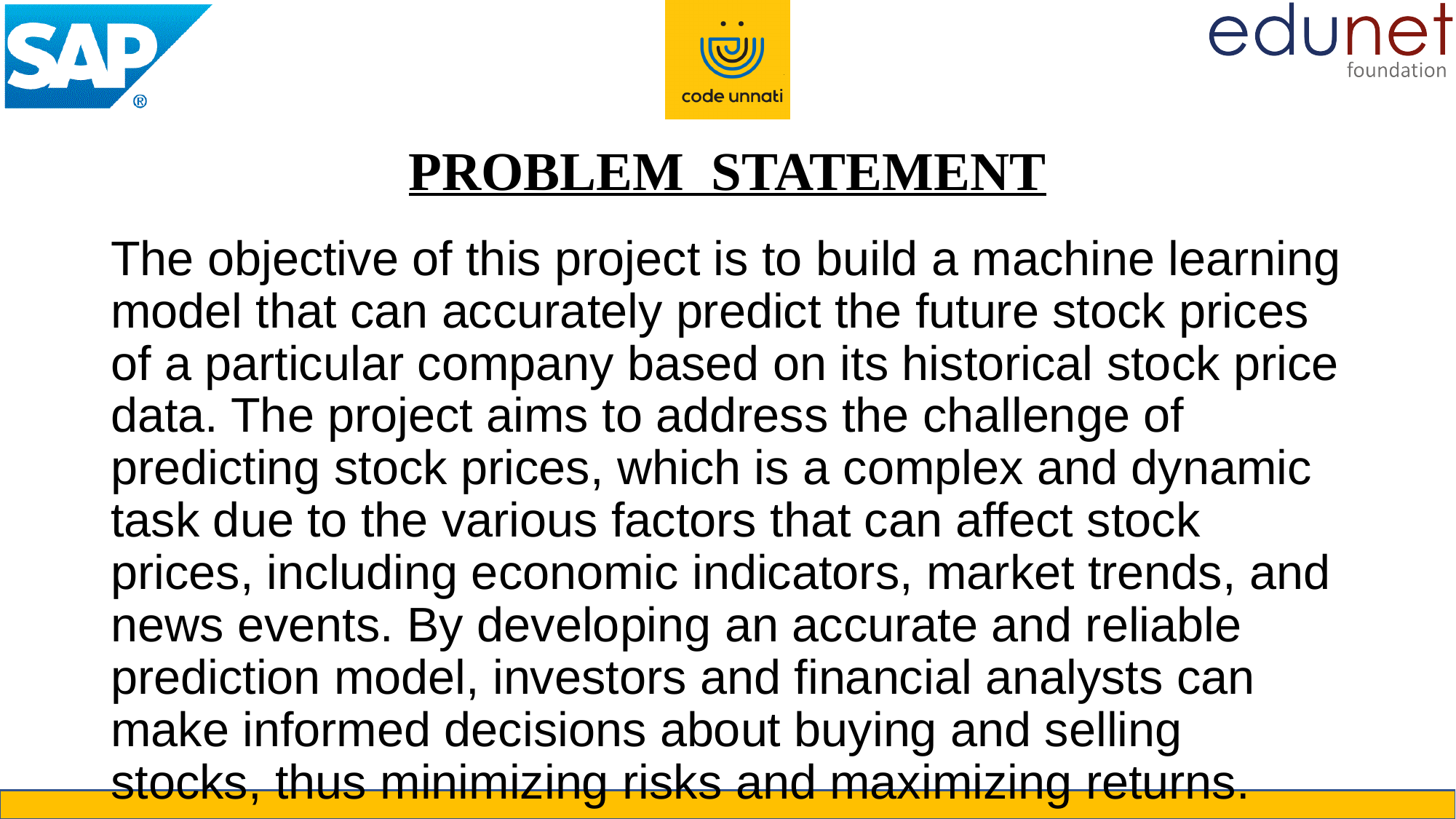

# PROBLEM  STATEMENT
The objective of this project is to build a machine learning model that can accurately predict the future stock prices of a particular company based on its historical stock price data. The project aims to address the challenge of predicting stock prices, which is a complex and dynamic task due to the various factors that can affect stock prices, including economic indicators, market trends, and news events. By developing an accurate and reliable prediction model, investors and financial analysts can make informed decisions about buying and selling stocks, thus minimizing risks and maximizing returns.